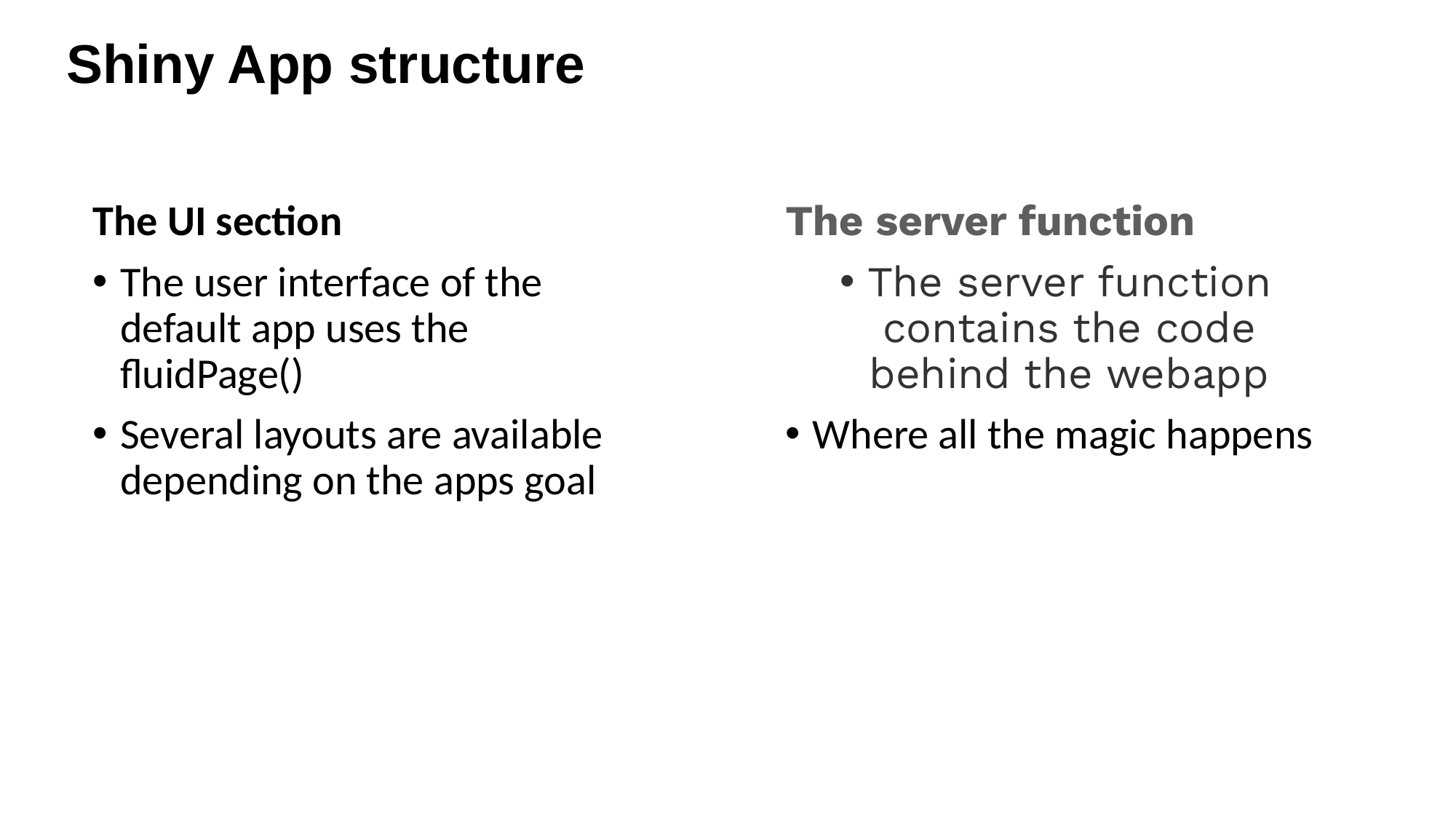

# Shiny App structure
The UI section
The user interface of the default app uses the fluidPage()
Several layouts are available depending on the apps goal

The server function
The server function contains the code behind the webapp
Where all the magic happens